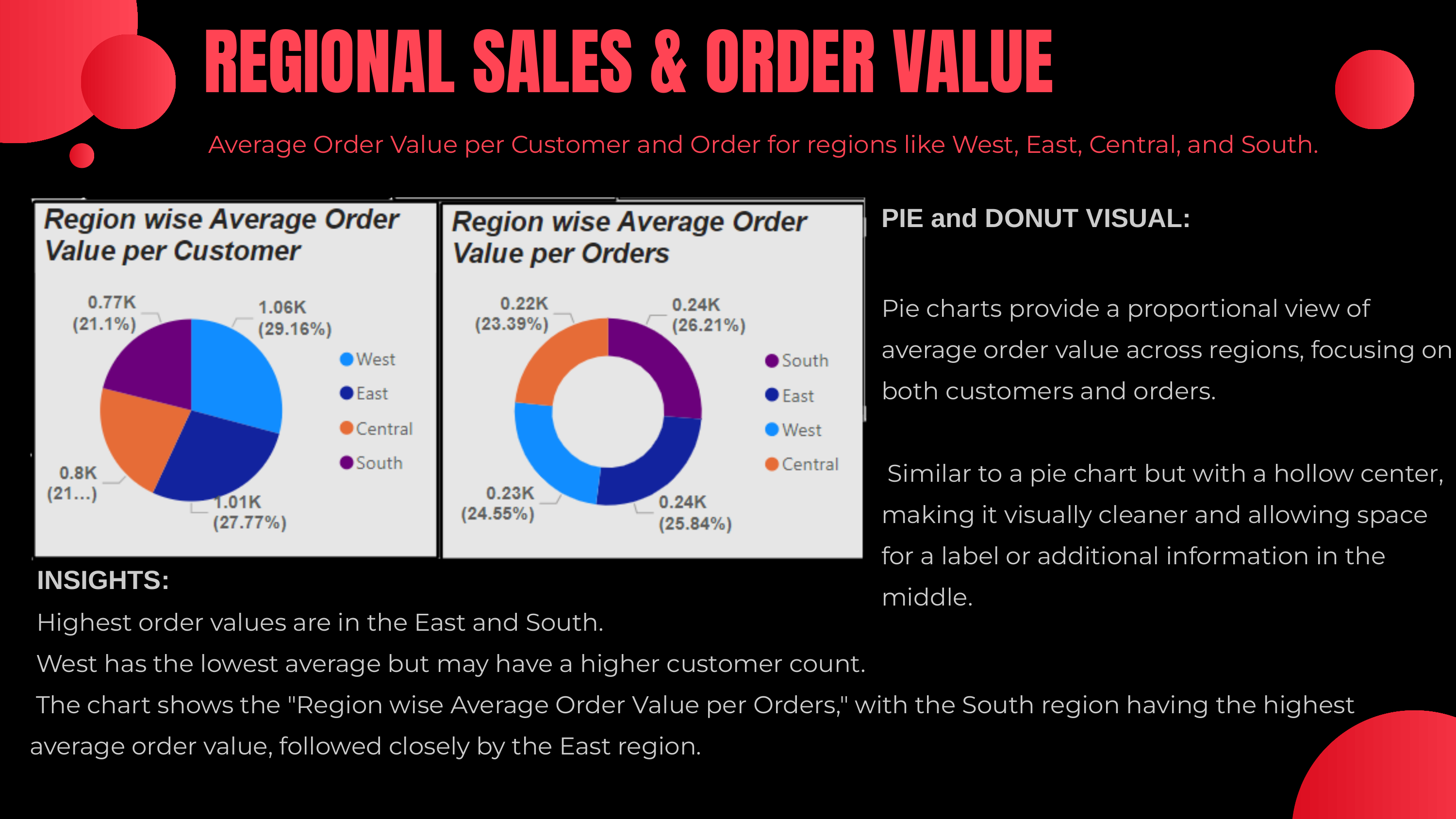

REGIONAL SALES & ORDER VALUE

Average Order Value per Customer and Order for regions like West, East, Central, and South.

PIE and DONUT VISUAL:

Pie charts provide a proportional view of average order value across regions, focusing on both customers and orders.

 Similar to a pie chart but with a hollow center, making it visually cleaner and allowing space for a label or additional information in the middle.

 INSIGHTS:
 Highest order values are in the East and South.
 West has the lowest average but may have a higher customer count.
 The chart shows the "Region wise Average Order Value per Orders," with the South region having the highest average order value, followed closely by the East region.